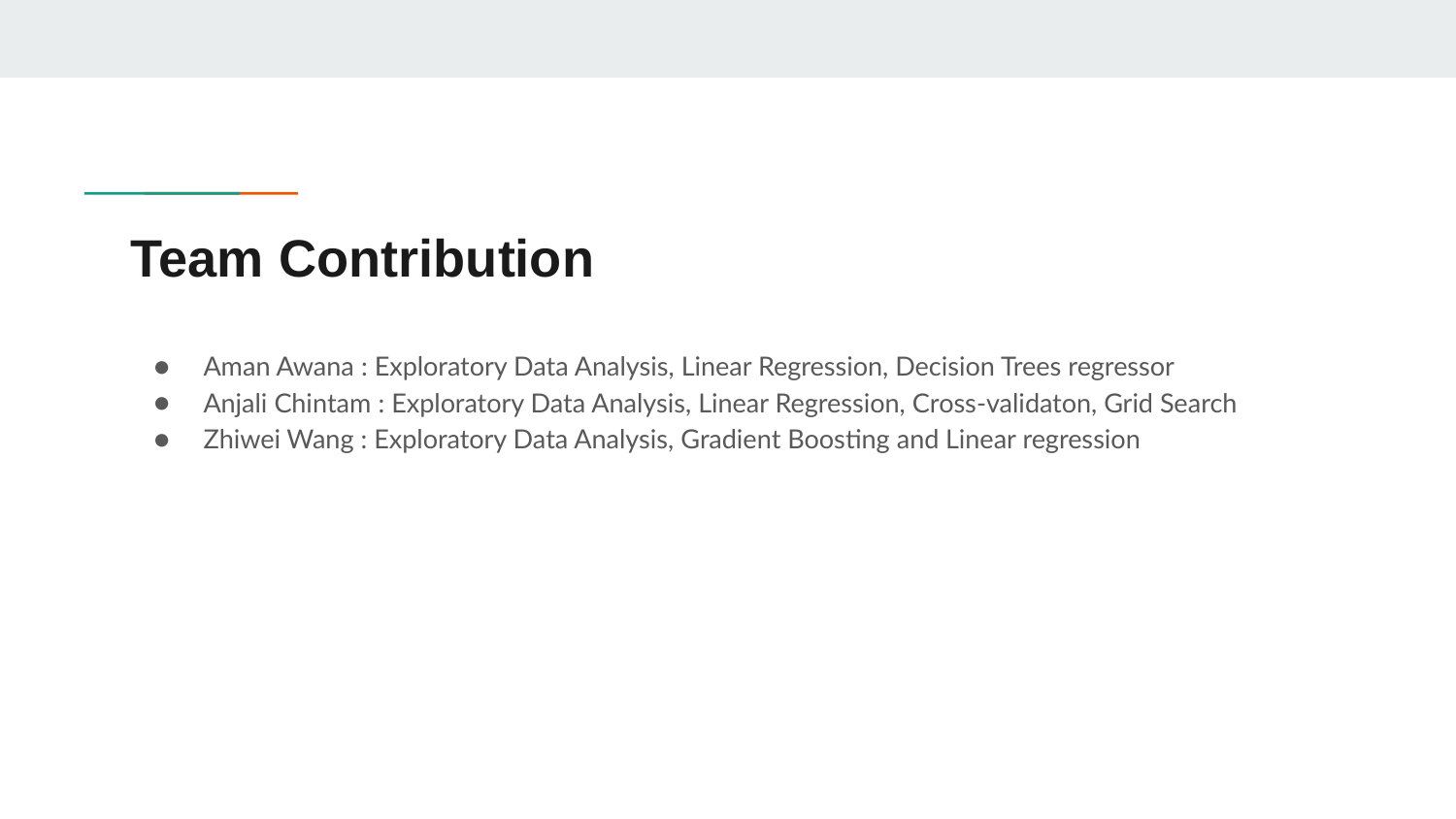

# Team Contribution
Aman Awana : Exploratory Data Analysis, Linear Regression, Decision Trees regressor
Anjali Chintam : Exploratory Data Analysis, Linear Regression, Cross-validaton, Grid Search
Zhiwei Wang : Exploratory Data Analysis, Gradient Boosting and Linear regression